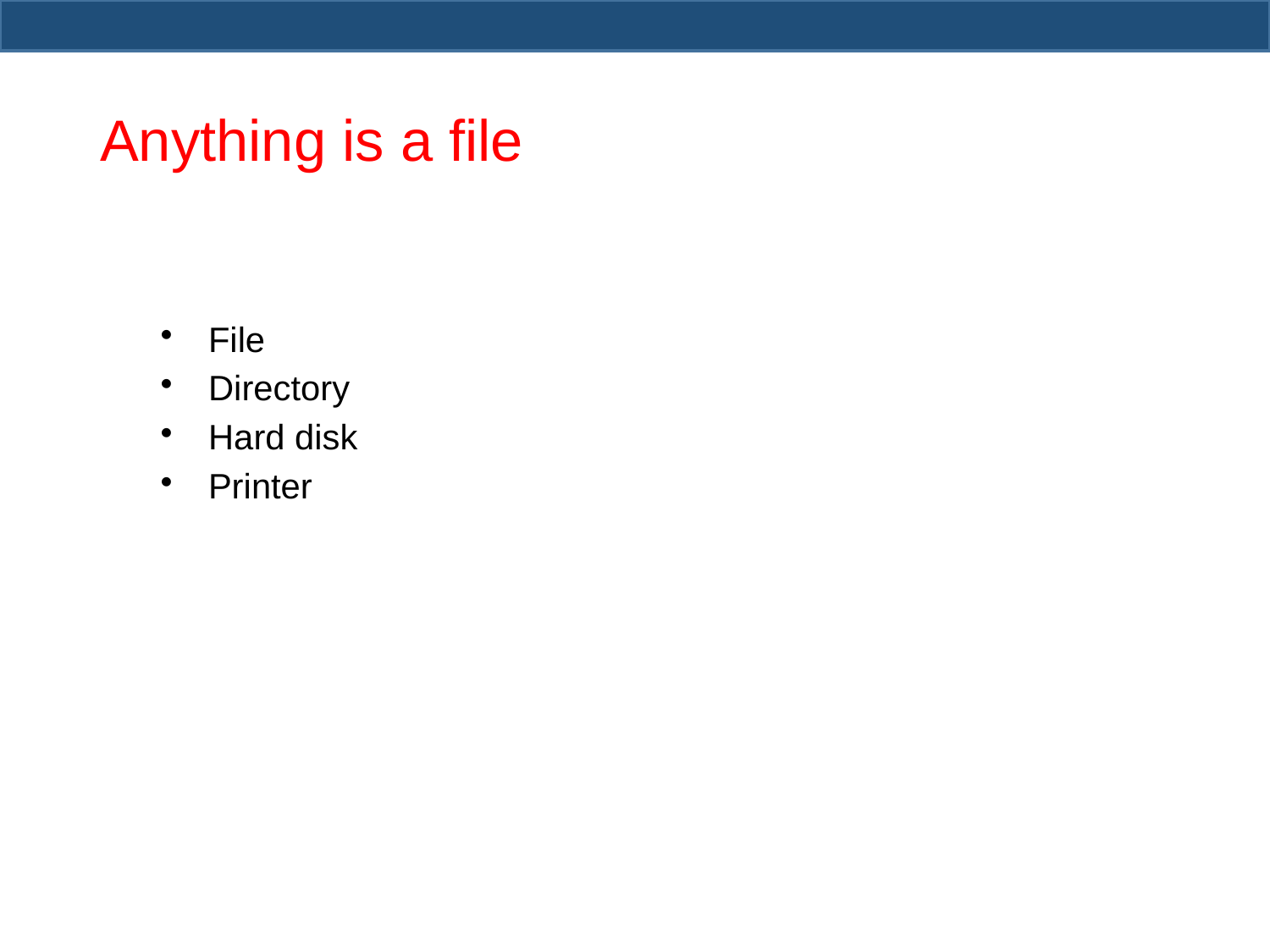

# Anything is a file

File
Directory
Hard disk
Printer